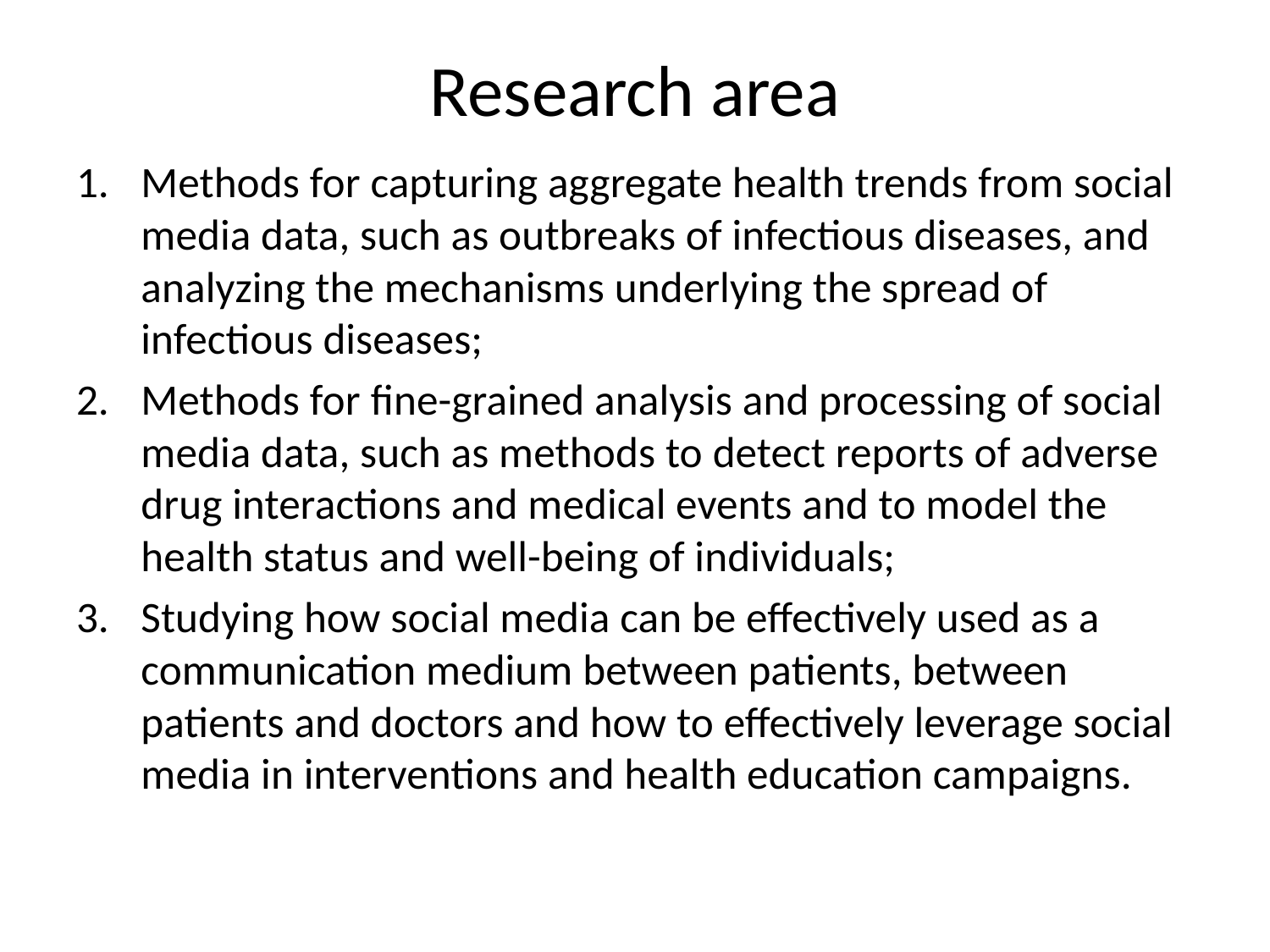

# Research area
Methods for capturing aggregate health trends from social media data, such as outbreaks of infectious diseases, and analyzing the mechanisms underlying the spread of infectious diseases;
Methods for fine-grained analysis and processing of social media data, such as methods to detect reports of adverse drug interactions and medical events and to model the health status and well-being of individuals;
Studying how social media can be effectively used as a communication medium between patients, between patients and doctors and how to effectively leverage social media in interventions and health education campaigns.